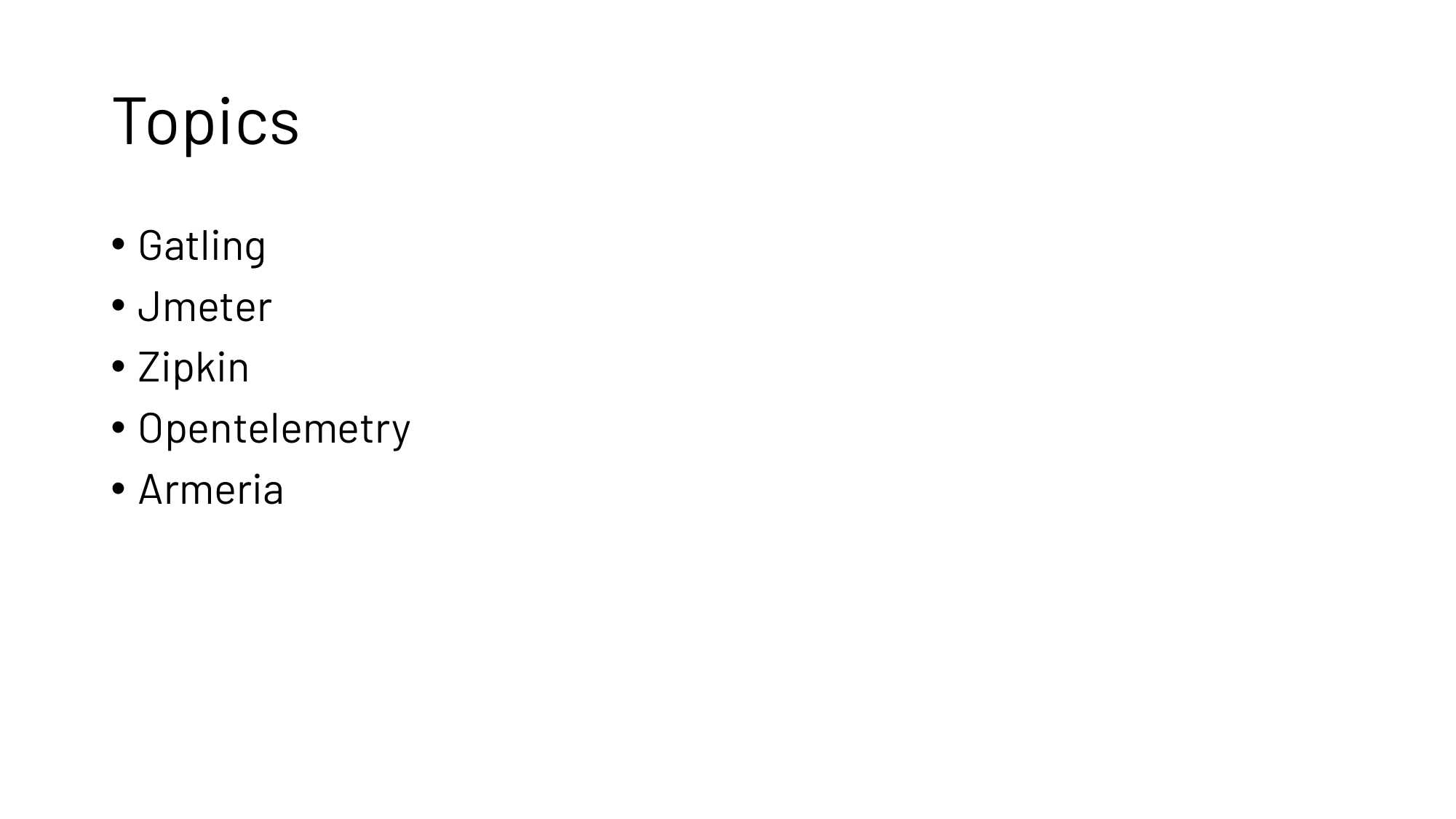

# Topics
Gatling
Jmeter
Zipkin
Opentelemetry
Armeria